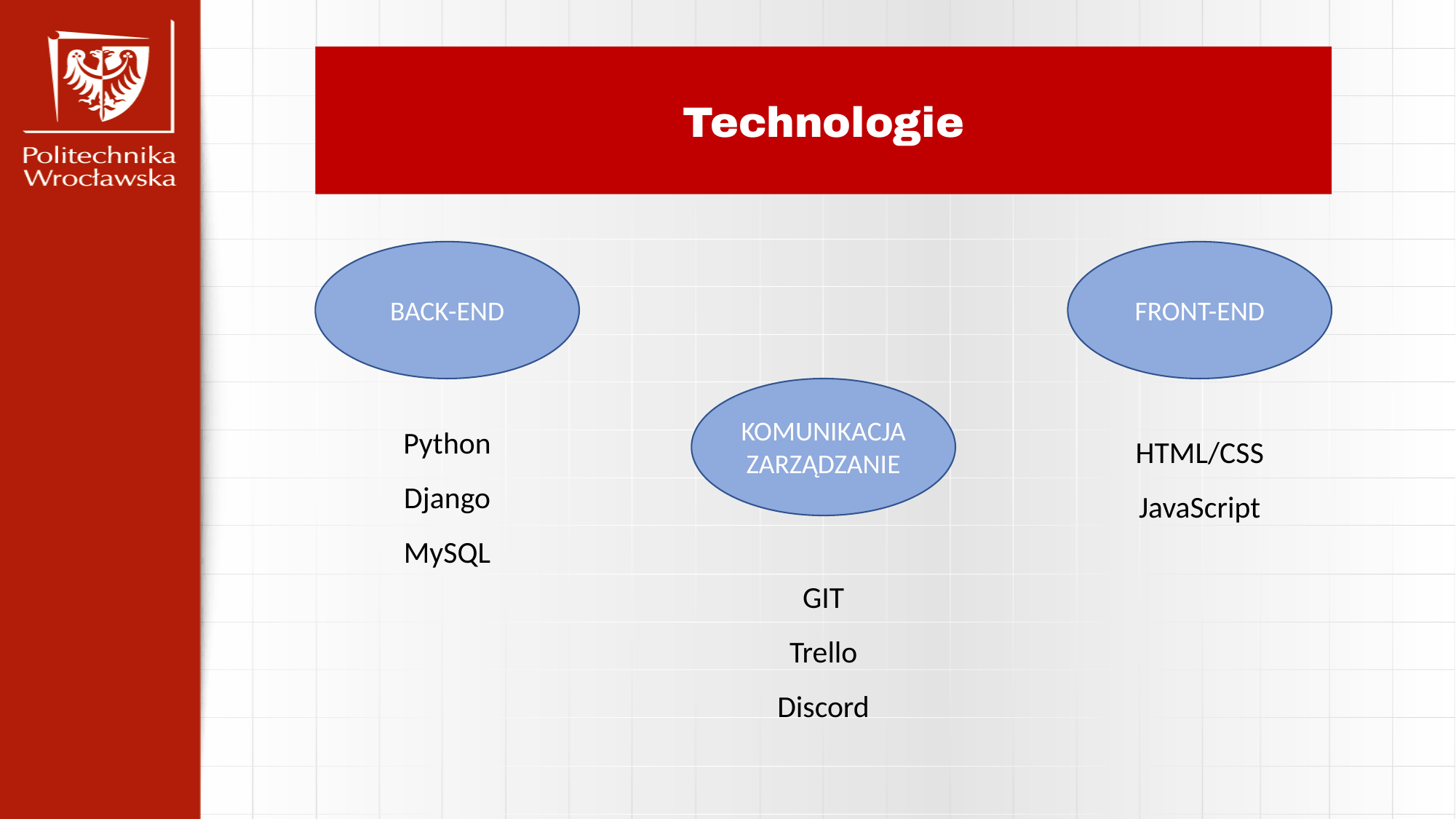

Technologie

BACK-END
FRONT-END

Python
Django
MySQL
KOMUNIKACJA
ZARZĄDZANIE
HTML/CSS
JavaScript
GIT
Trello
Discord